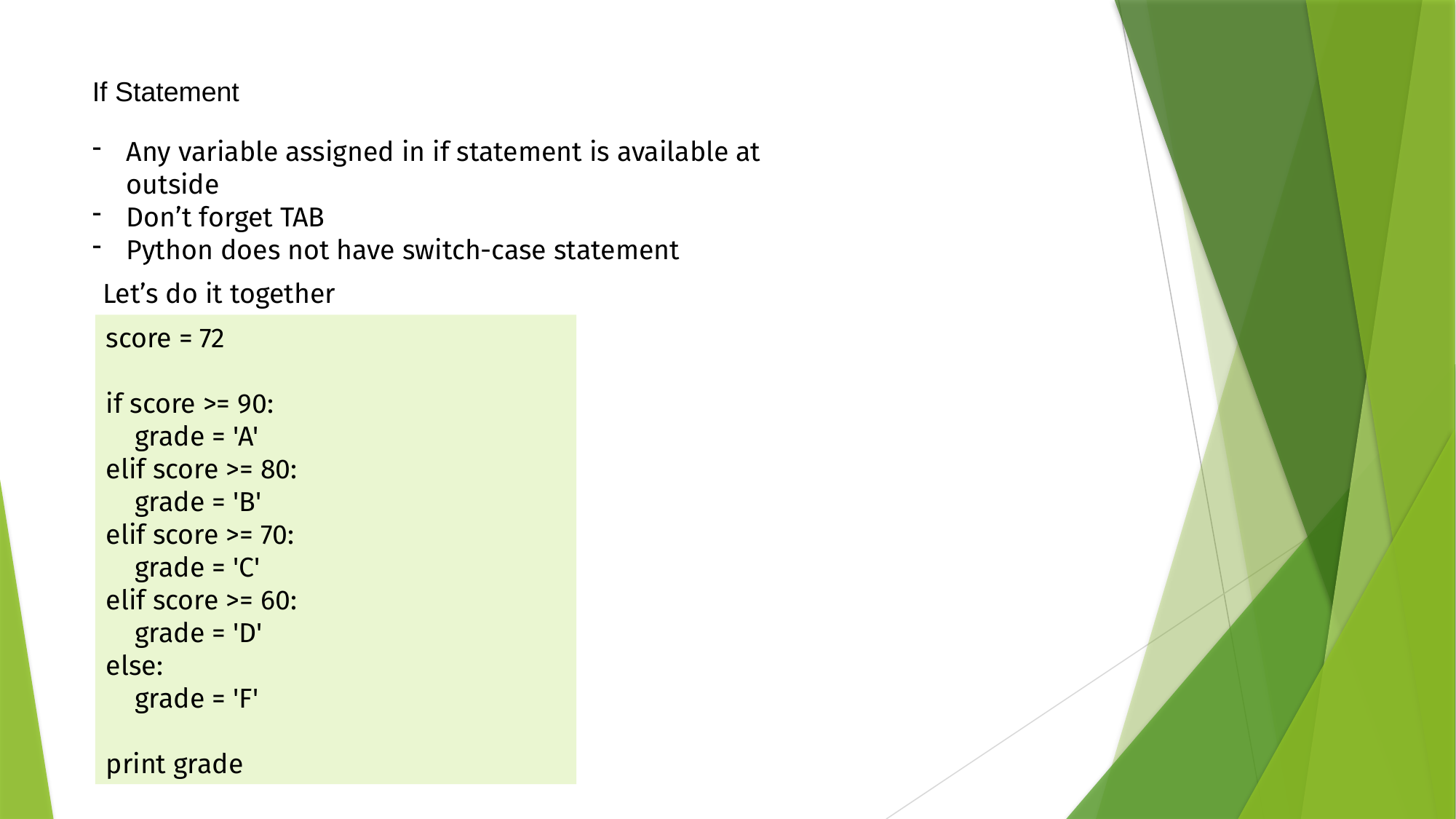

If Statement
Any variable assigned in if statement is available at outside
Don’t forget TAB
Python does not have switch-case statement
Let’s do it together
score = 72

if score >= 90:
    grade = 'A'
elif score >= 80:
    grade = 'B'
elif score >= 70:
    grade = 'C'
elif score >= 60:
    grade = 'D'
else:
    grade = 'F'

print grade